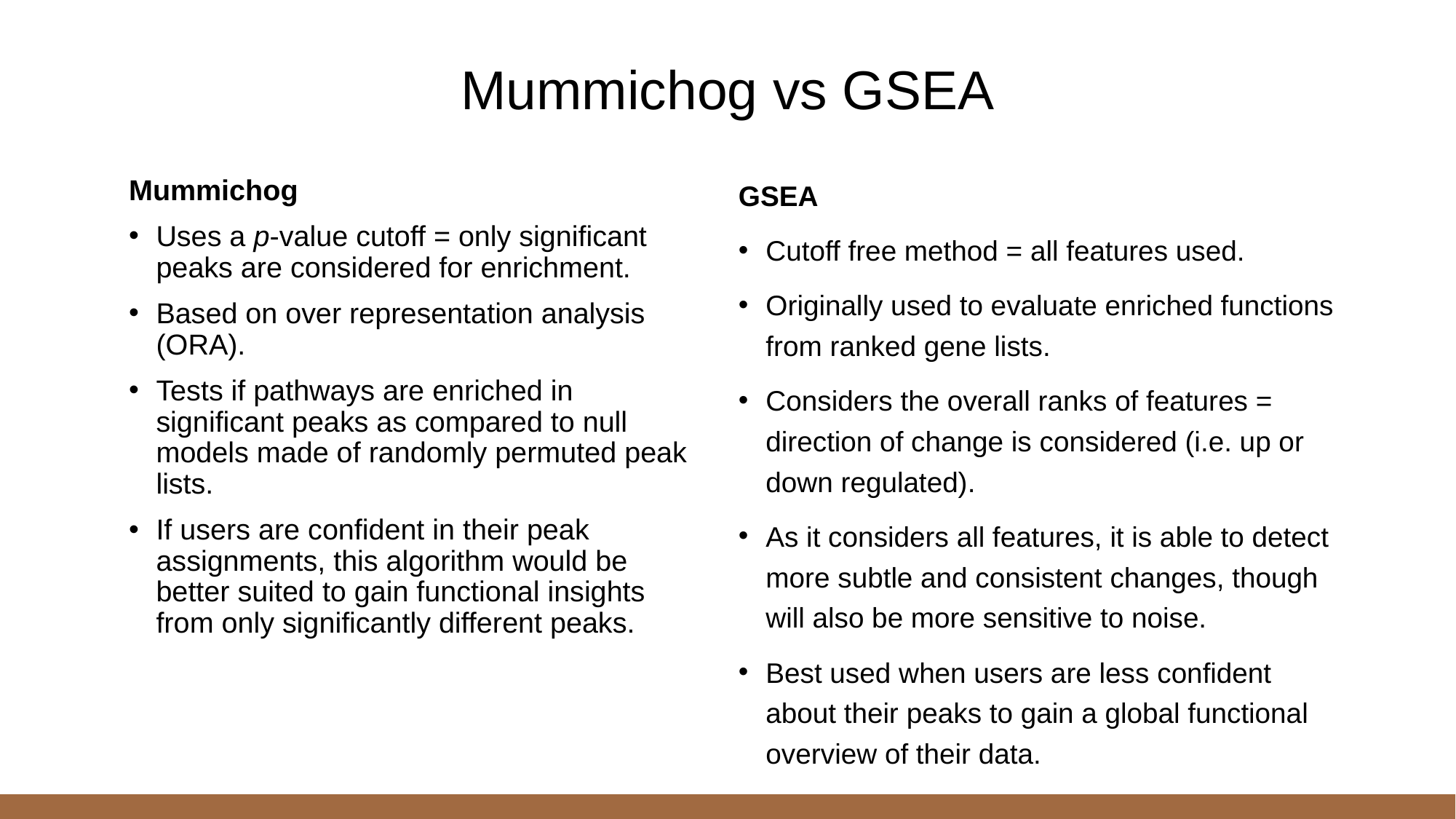

Mummichog vs GSEA
GSEA
Cutoff free method = all features used.
Originally used to evaluate enriched functions from ranked gene lists.
Considers the overall ranks of features = direction of change is considered (i.e. up or down regulated).
As it considers all features, it is able to detect more subtle and consistent changes, though will also be more sensitive to noise.
Best used when users are less confident about their peaks to gain a global functional overview of their data.

Mummichog
Uses a p-value cutoff = only significant peaks are considered for enrichment.
Based on over representation analysis (ORA).
Tests if pathways are enriched in significant peaks as compared to null models made of randomly permuted peak lists.
If users are confident in their peak assignments, this algorithm would be better suited to gain functional insights from only significantly different peaks.